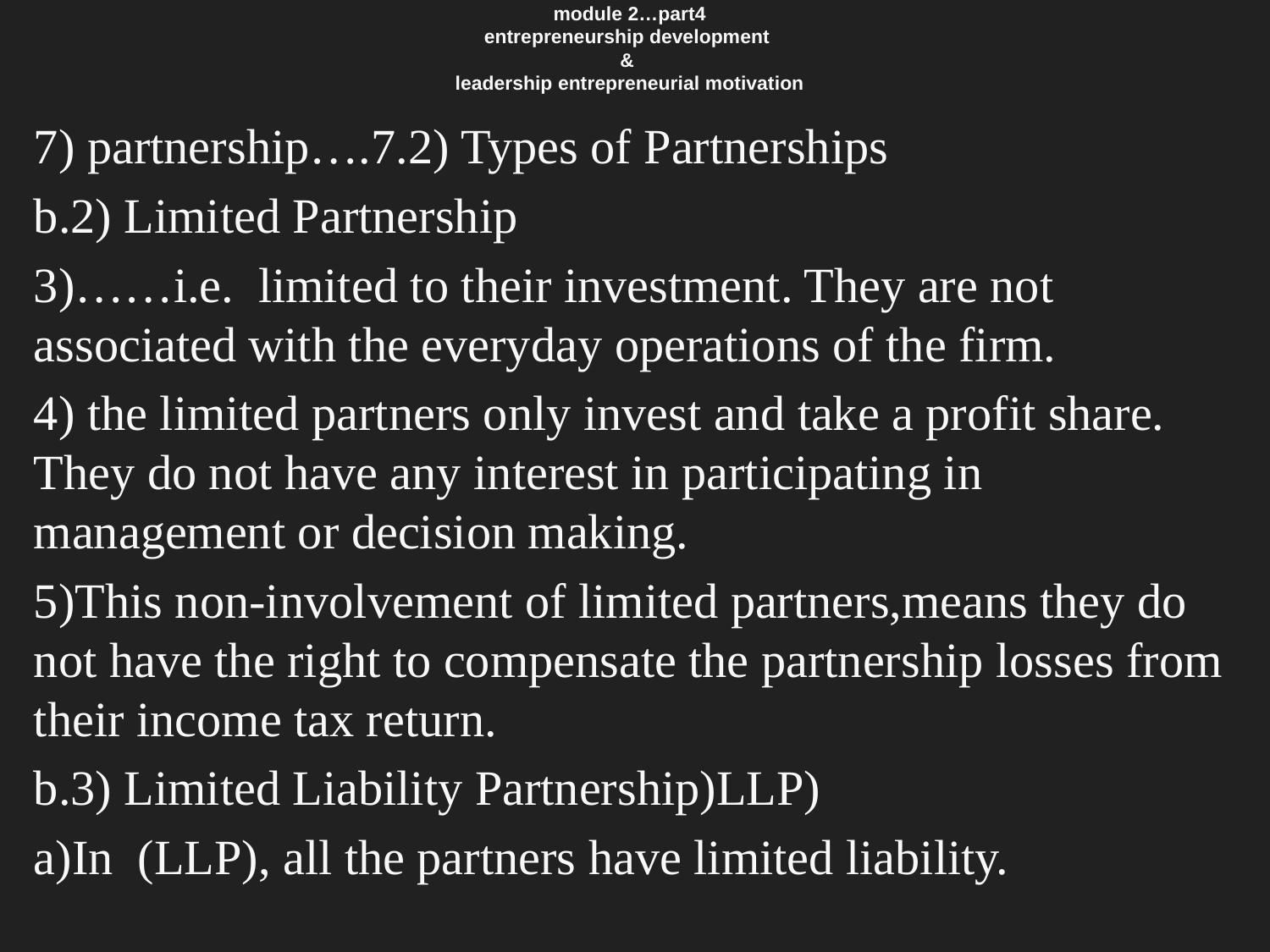

# module 2…part4 entrepreneurship development & leadership entrepreneurial motivation
7) partnership….7.2) Types of Partnerships
b.2) Limited Partnership
3)……i.e.  limited to their investment. They are not associated with the everyday operations of the firm.
4) the limited partners only invest and take a profit share. They do not have any interest in participating in management or decision making.
5)This non-involvement of limited partners,means they do not have the right to compensate the partnership losses from their income tax return.
b.3) Limited Liability Partnership)LLP)
a)In  (LLP), all the partners have limited liability.